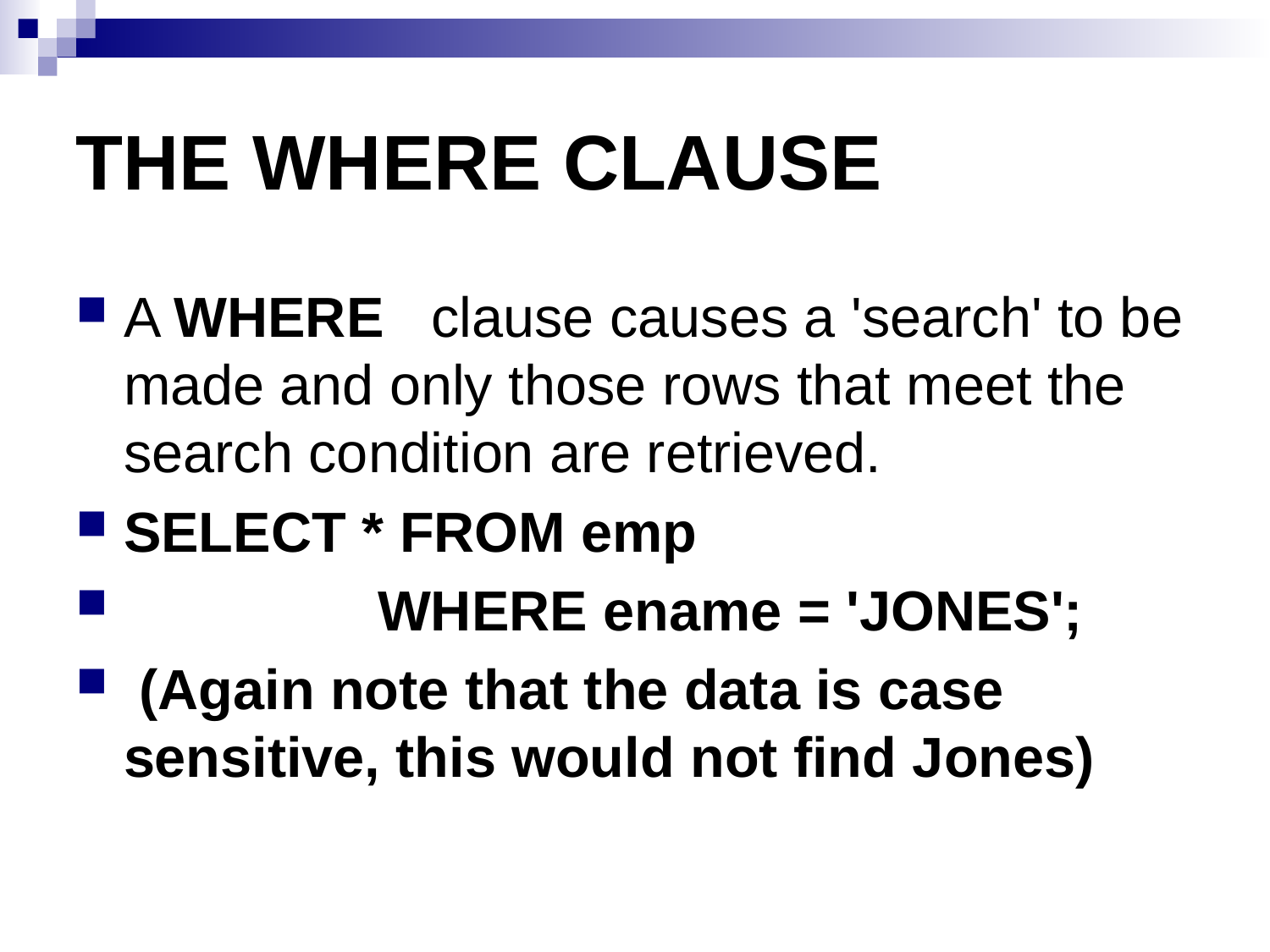

# THE WHERE CLAUSE
A WHERE   clause causes a 'search' to be made and only those rows that meet the search condition are retrieved.
SELECT * FROM emp
		WHERE ename = 'JONES';
 (Again note that the data is case sensitive, this would not find Jones)